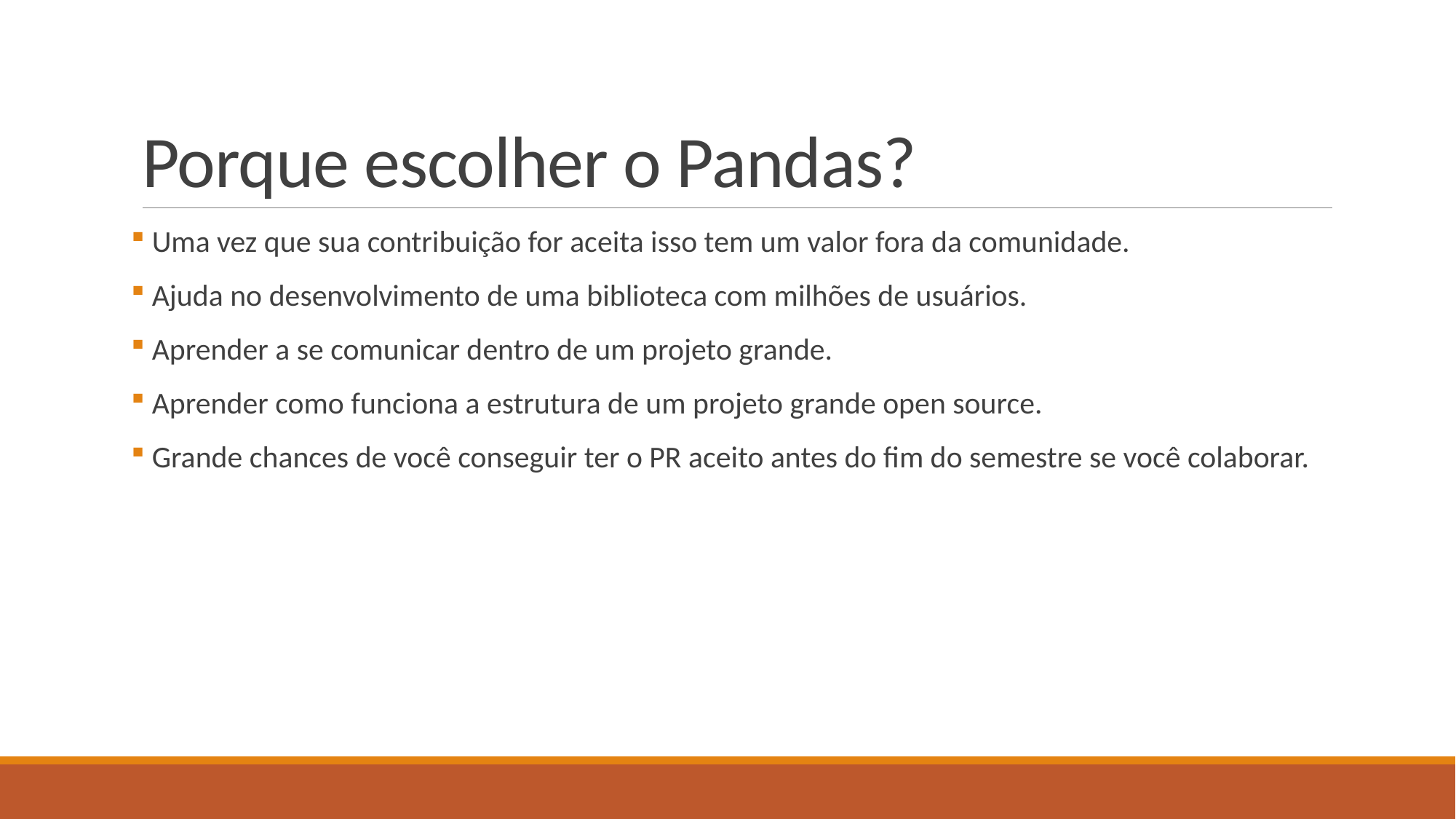

# Porque escolher o Pandas?
 Uma vez que sua contribuição for aceita isso tem um valor fora da comunidade.
 Ajuda no desenvolvimento de uma biblioteca com milhões de usuários.
 Aprender a se comunicar dentro de um projeto grande.
 Aprender como funciona a estrutura de um projeto grande open source.
 Grande chances de você conseguir ter o PR aceito antes do fim do semestre se você colaborar.